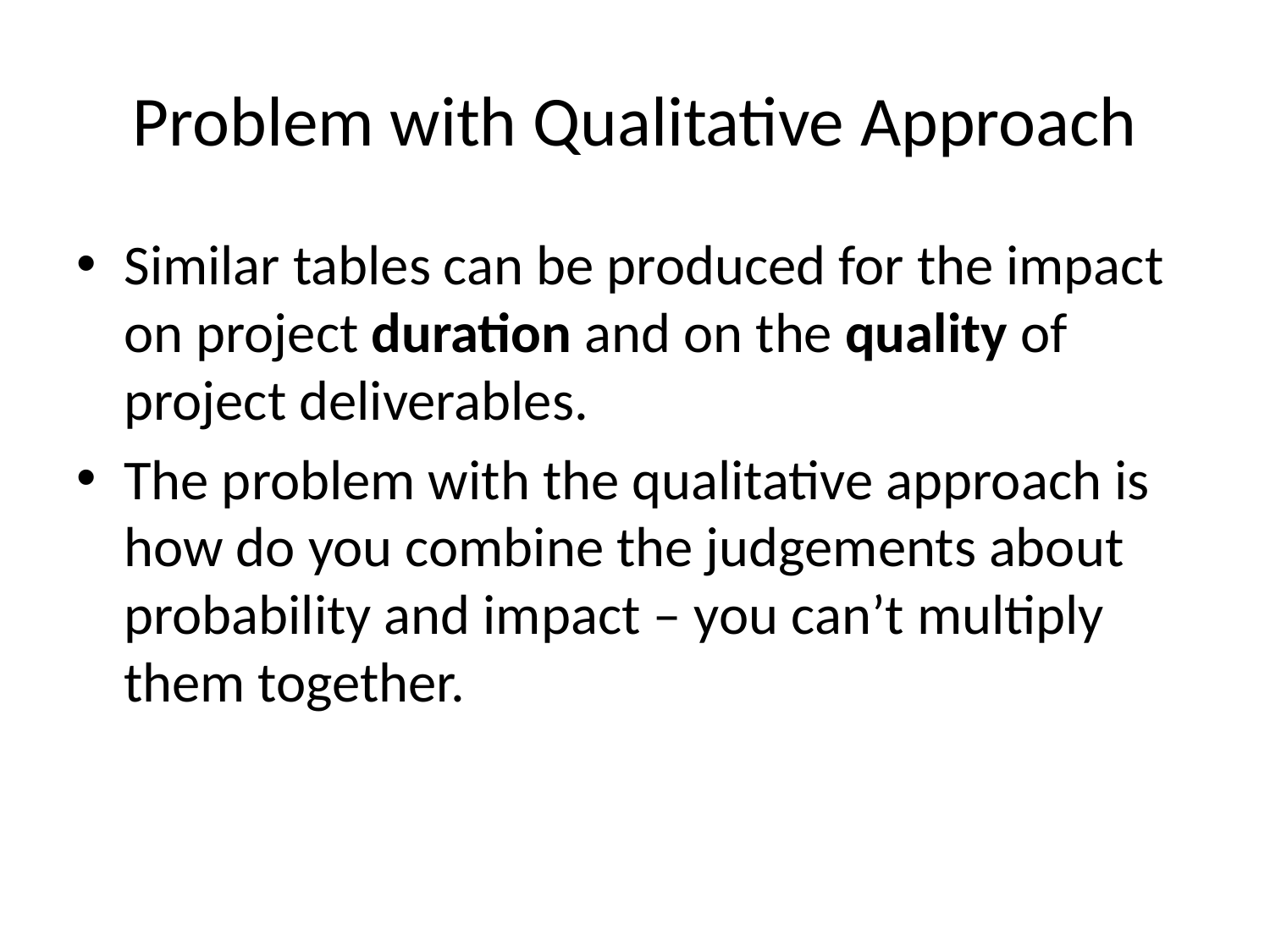

# Problem with Qualitative Approach
Similar tables can be produced for the impact on project duration and on the quality of project deliverables.
The problem with the qualitative approach is how do you combine the judgements about probability and impact – you can’t multiply them together.